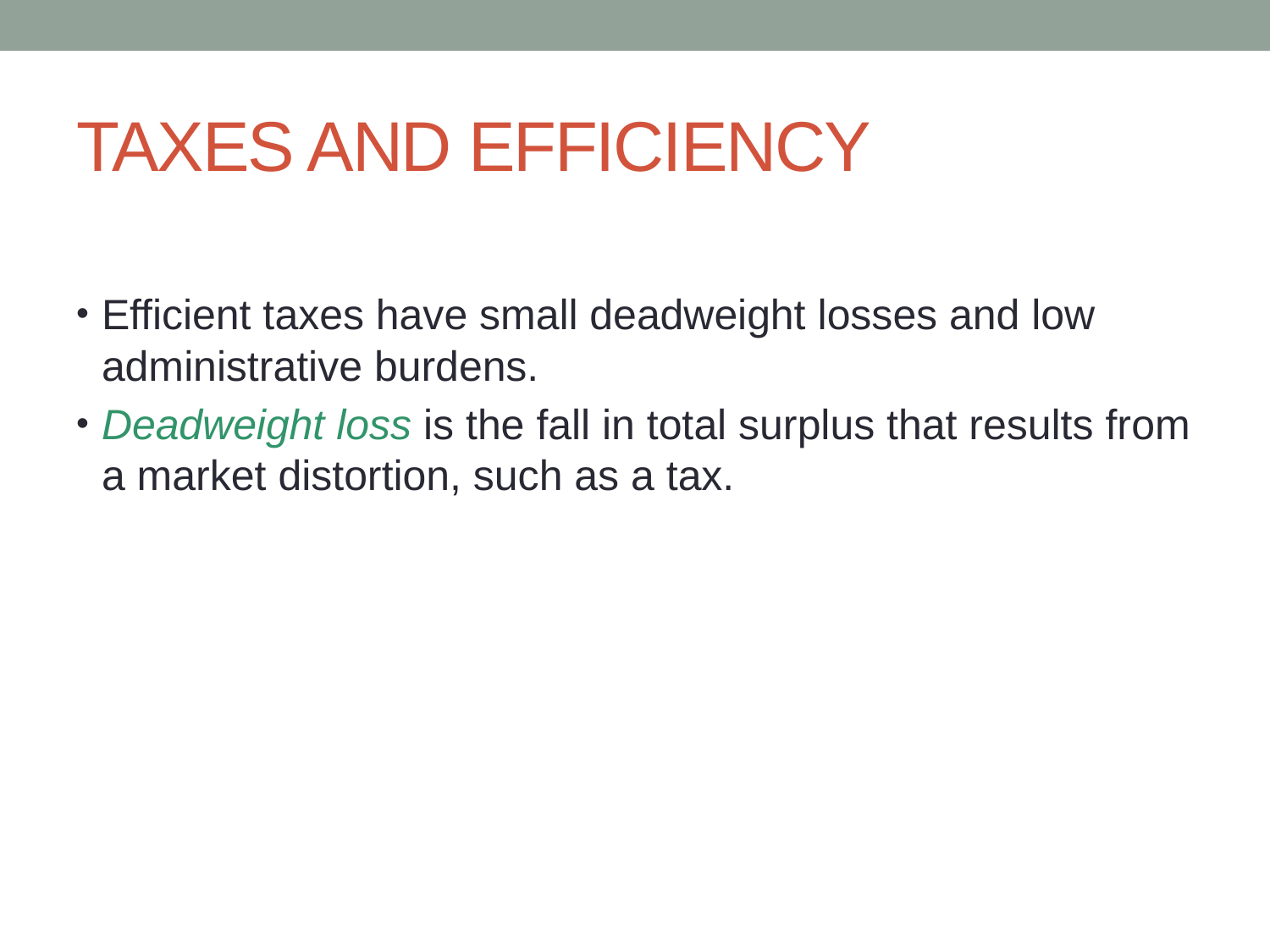

# TAXES AND EFFICIENCY

Efficient taxes have small deadweight losses and low administrative burdens.
Deadweight loss is the fall in total surplus that results from a market distortion, such as a tax.